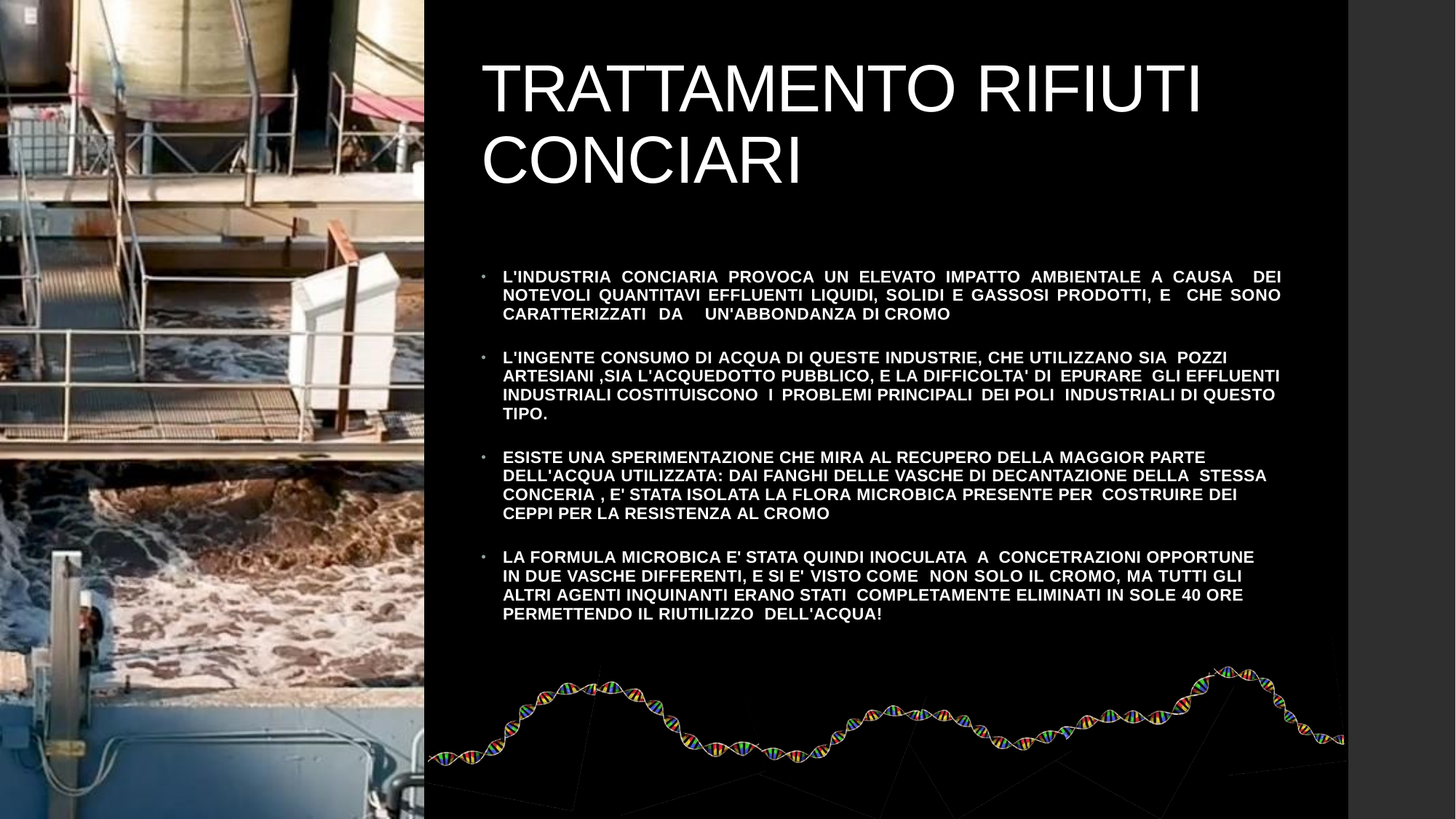

# TRATTAMENTO RIFIUTI  CONCIARI
L'INDUSTRIA CONCIARIA PROVOCA UN ELEVATO IMPATTO AMBIENTALE A CAUSA  DEI NOTEVOLI QUANTITAVI EFFLUENTI LIQUIDI, SOLIDI E GASSOSI PRODOTTI, E  CHE SONO CARATTERIZZATI   DA     UN'ABBONDANZA DI CROMO

L'INGENTE CONSUMO DI ACQUA DI QUESTE INDUSTRIE, CHE UTILIZZANO SIA  POZZI ARTESIANI ,SIA L'ACQUEDOTTO PUBBLICO, E LA DIFFICOLTA' DI  EPURARE  GLI EFFLUENTI INDUSTRIALI COSTITUISCONO  I  PROBLEMI PRINCIPALI  DEI POLI  INDUSTRIALI DI QUESTO TIPO.

ESISTE UNA SPERIMENTAZIONE CHE MIRA AL RECUPERO DELLA MAGGIOR PARTE  DELL'ACQUA UTILIZZATA: DAI FANGHI DELLE VASCHE DI DECANTAZIONE DELLA  STESSA CONCERIA , E' STATA ISOLATA LA FLORA MICROBICA PRESENTE PER  COSTRUIRE DEI CEPPI PER LA RESISTENZA AL CROMO

LA FORMULA MICROBICA E' STATA QUINDI INOCULATA  A  CONCETRAZIONI OPPORTUNE IN DUE VASCHE DIFFERENTI, E SI E' VISTO COME  NON SOLO IL CROMO, MA TUTTI GLI ALTRI AGENTI INQUINANTI ERANO STATI  COMPLETAMENTE ELIMINATI IN SOLE 40 ORE PERMETTENDO IL RIUTILIZZO  DELL'ACQUA!